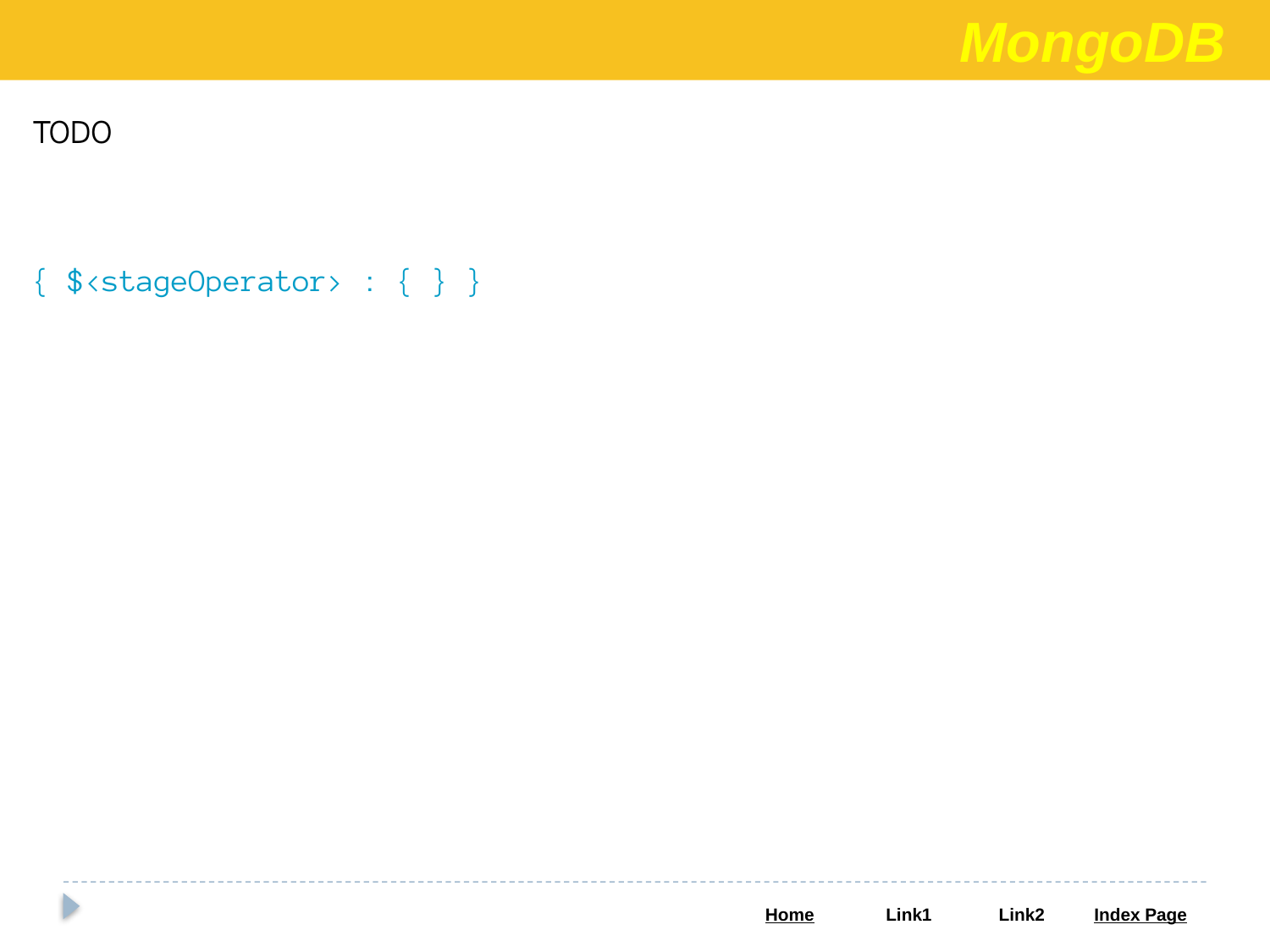

MongoDB
TODO
{ $<stageOperator> : { } }